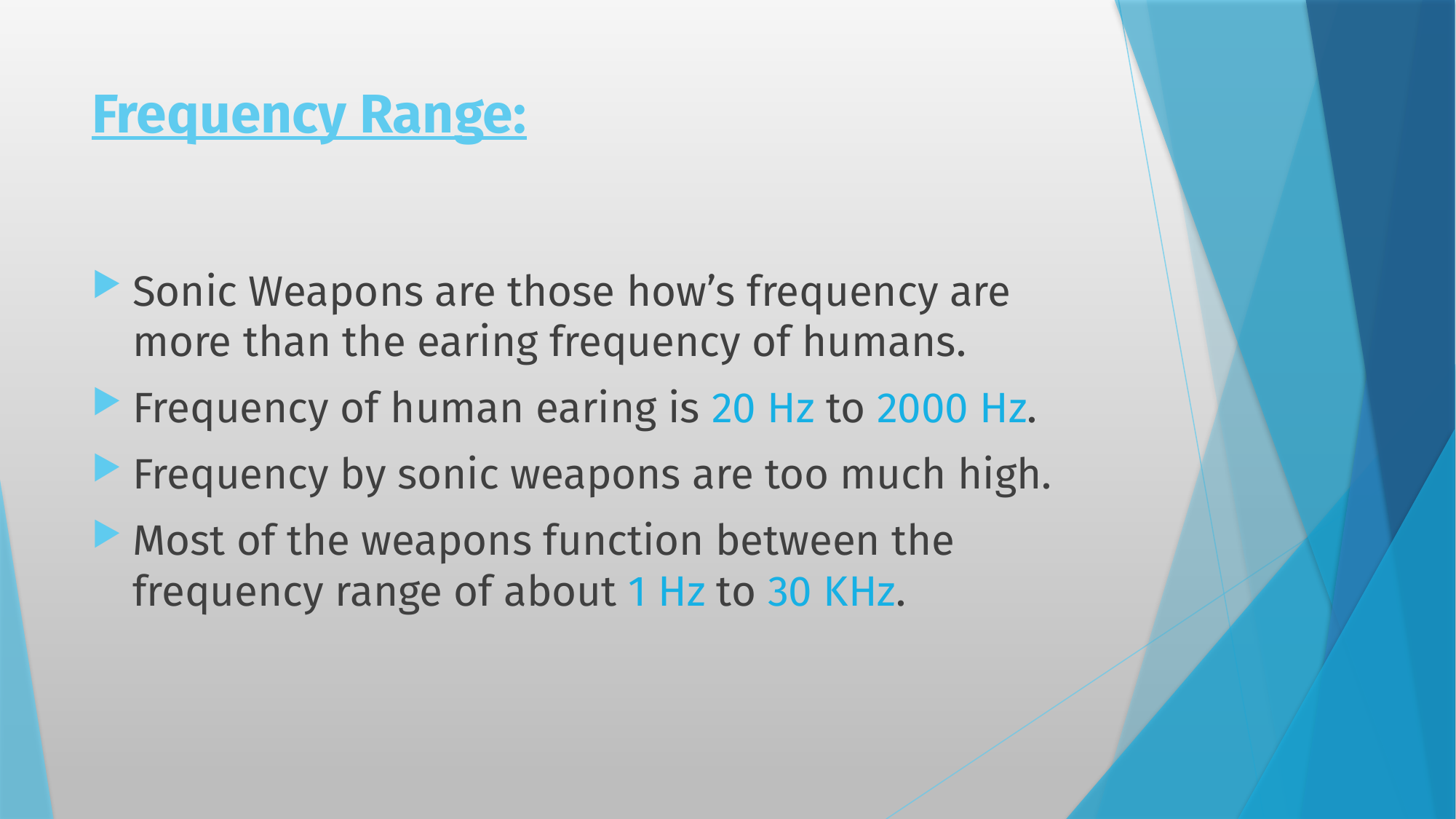

# Frequency Range:
Sonic Weapons are those how’s frequency are more than the earing frequency of humans.
Frequency of human earing is 20 Hz to 2000 Hz.
Frequency by sonic weapons are too much high.
Most of the weapons function between the frequency range of about 1 Hz to 30 KHz.